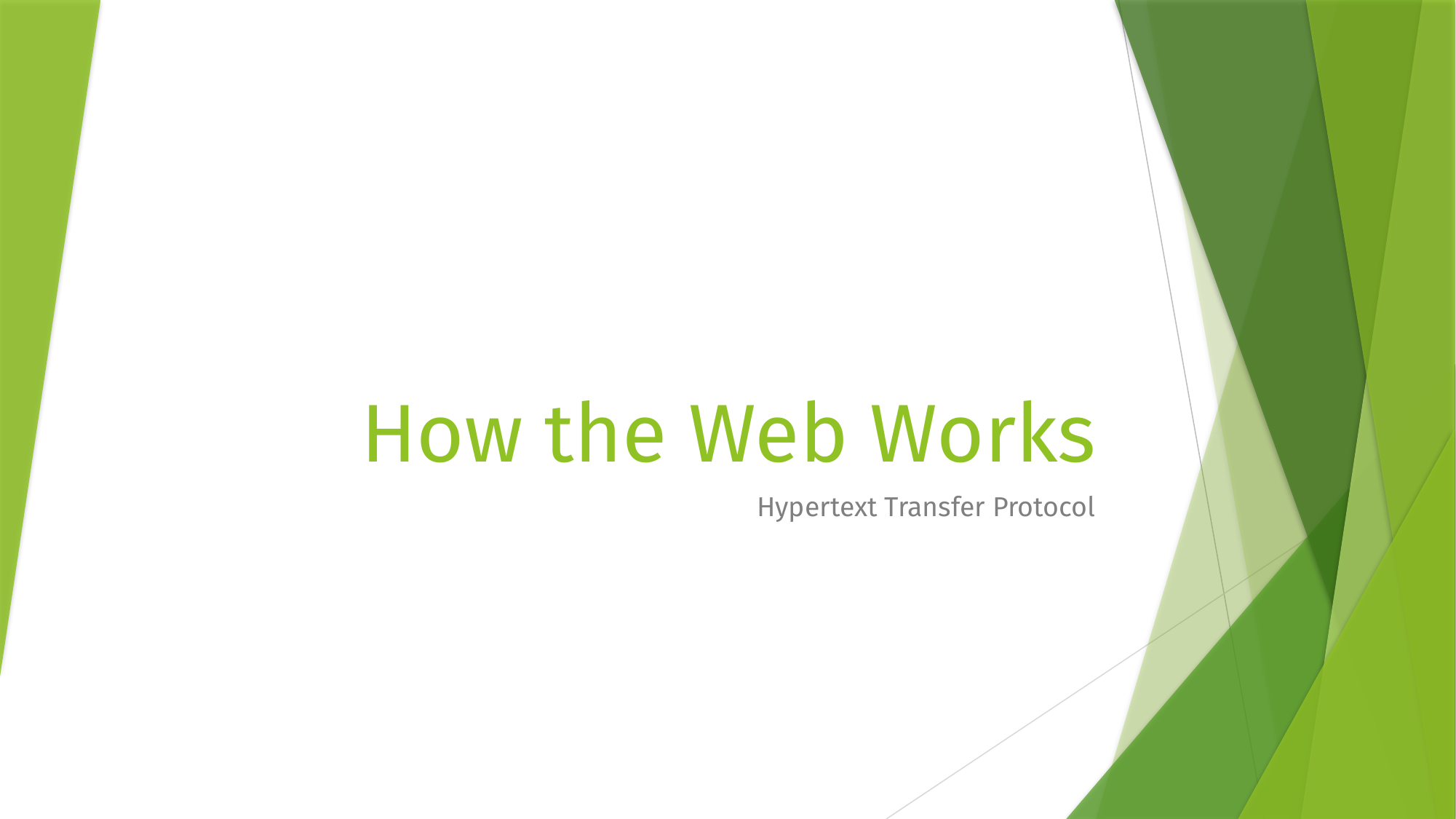

# How the Web Works
Hypertext Transfer Protocol